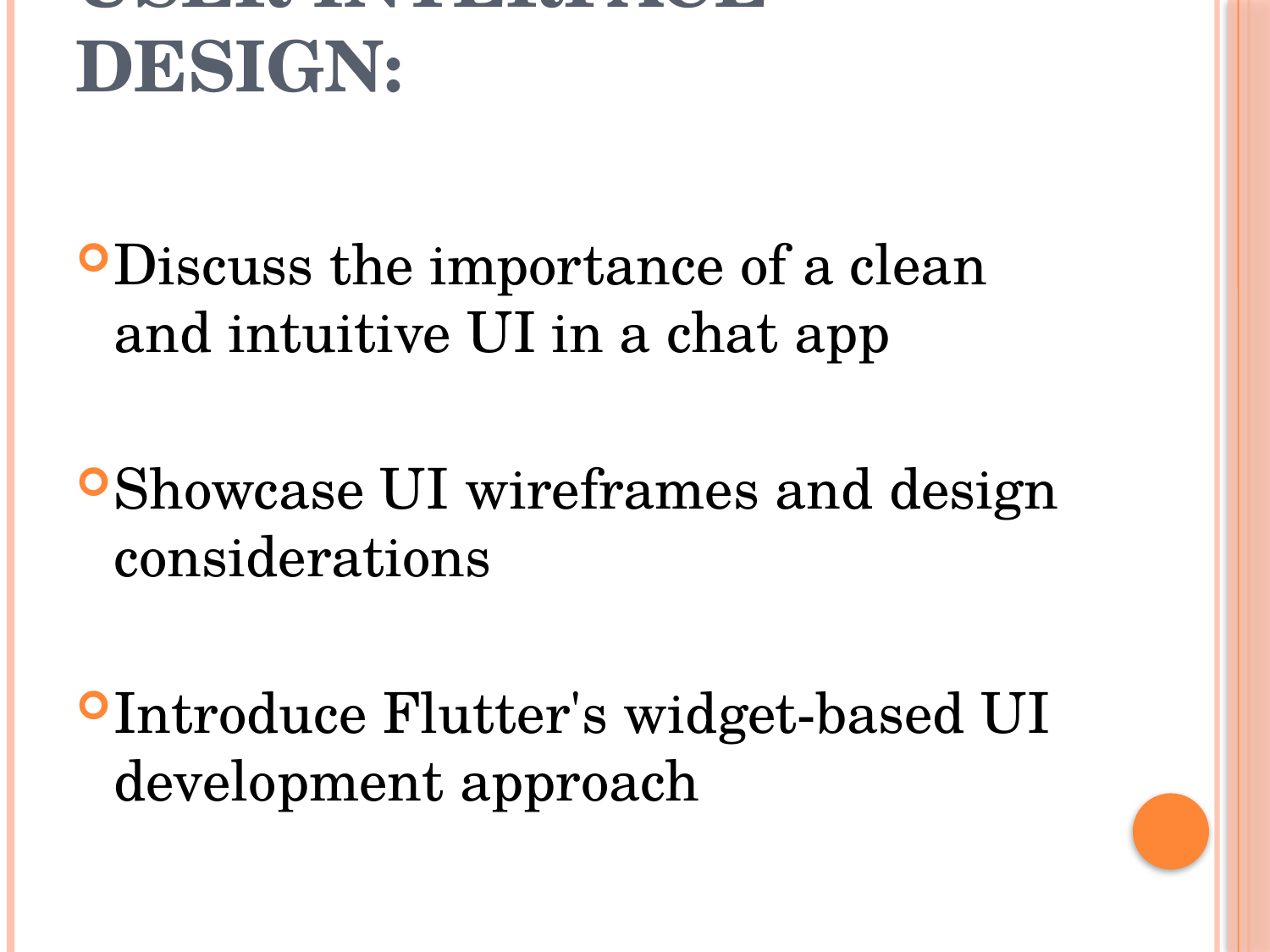

# User Interface Design:
Discuss the importance of a clean and intuitive UI in a chat app

Showcase UI wireframes and design considerations

Introduce Flutter's widget-based UI development approach